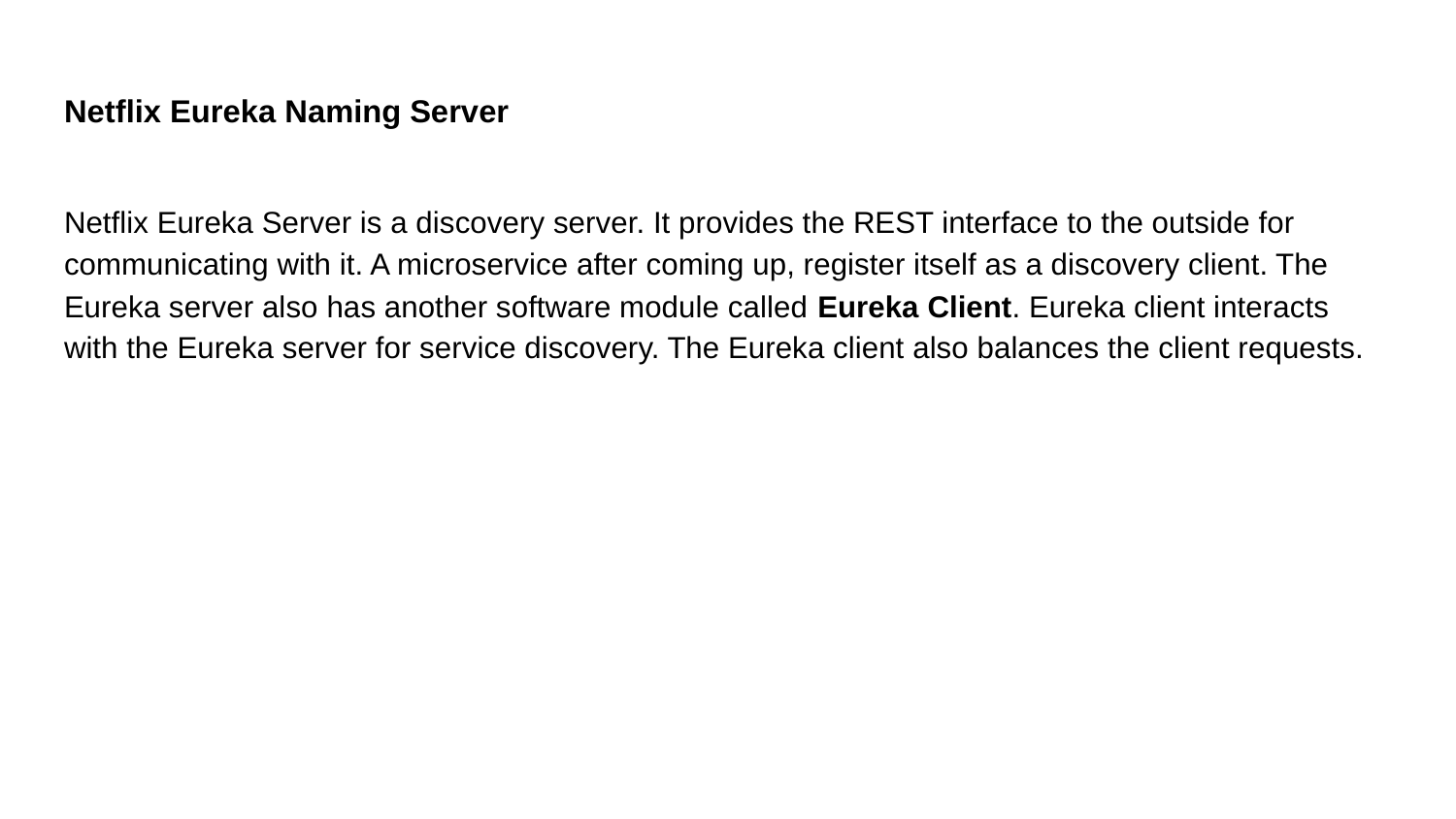

# Netflix Eureka Naming Server

Netflix Eureka Server is a discovery server. It provides the REST interface to the outside for communicating with it. A microservice after coming up, register itself as a discovery client. The Eureka server also has another software module called Eureka Client. Eureka client interacts with the Eureka server for service discovery. The Eureka client also balances the client requests.